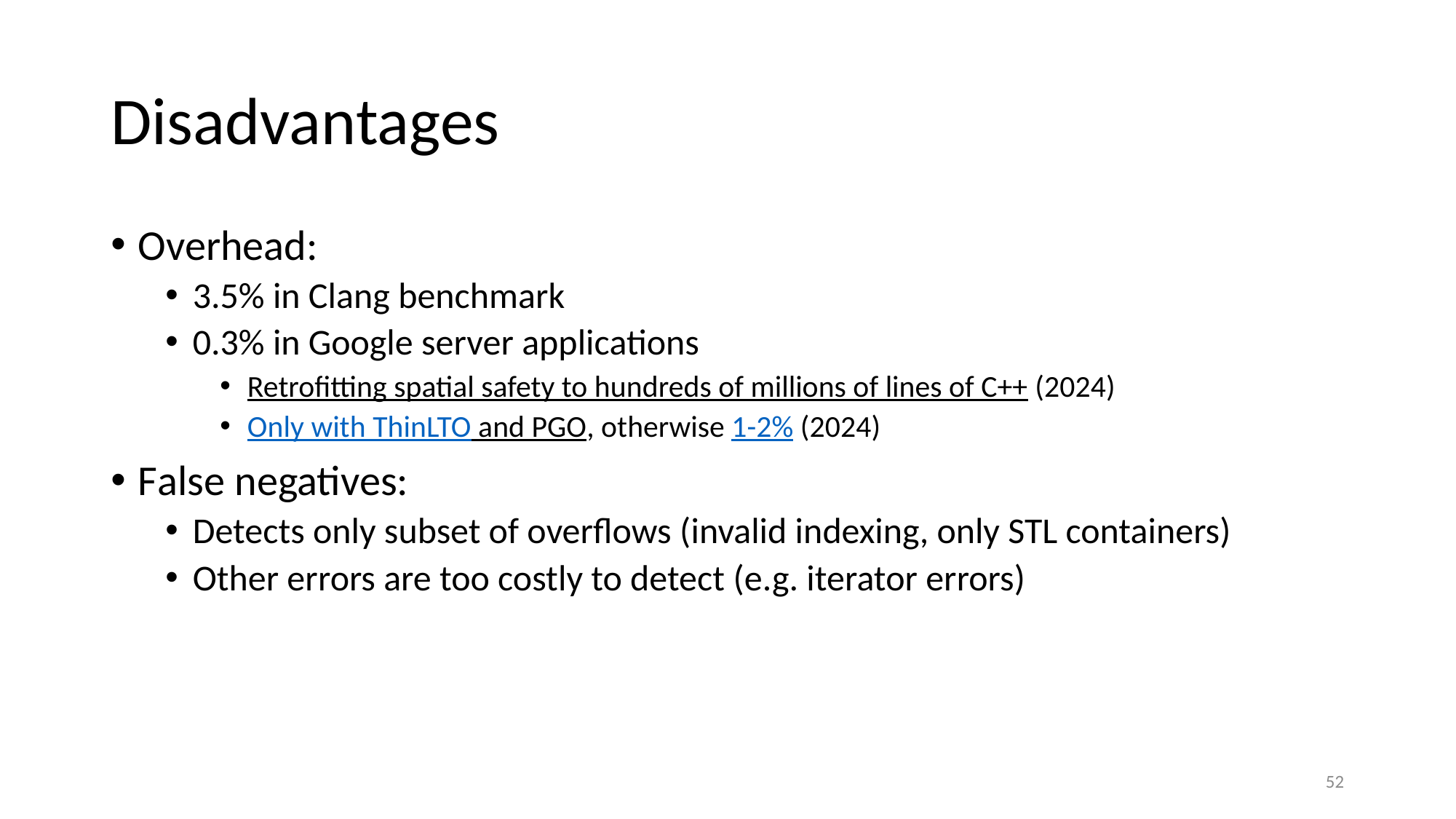

# Disadvantages
Overhead:
3.5% in Clang benchmark
0.3% in Google server applications
Retrofitting spatial safety to hundreds of millions of lines of C++ (2024)
Only with ThinLTO and PGO, otherwise 1-2% (2024)
False negatives:
Detects only subset of overflows (invalid indexing, only STL containers)
Other errors are too costly to detect (e.g. iterator errors)

52